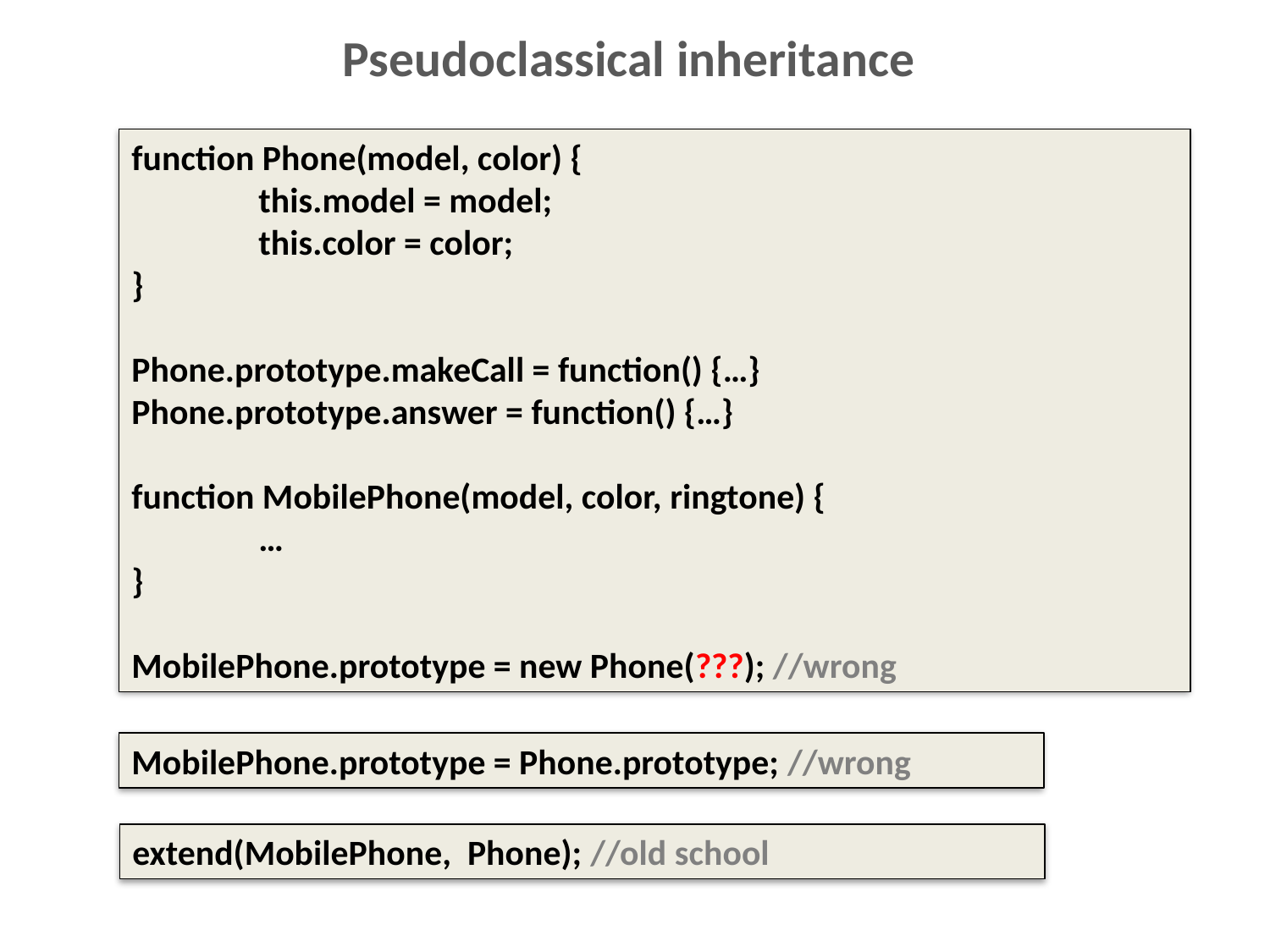

# Pseudoclassical inheritance
function Phone(model, color) {
	this.model = model;
	this.color = color;
}

Phone.prototype.makeCall = function() {…}
Phone.prototype.answer = function() {…}

function MobilePhone(model, color, ringtone) {
	…
}

MobilePhone.prototype = new Phone(???); //wrong
MobilePhone.prototype = Phone.prototype; //wrong
extend(MobilePhone,  Phone); //old school